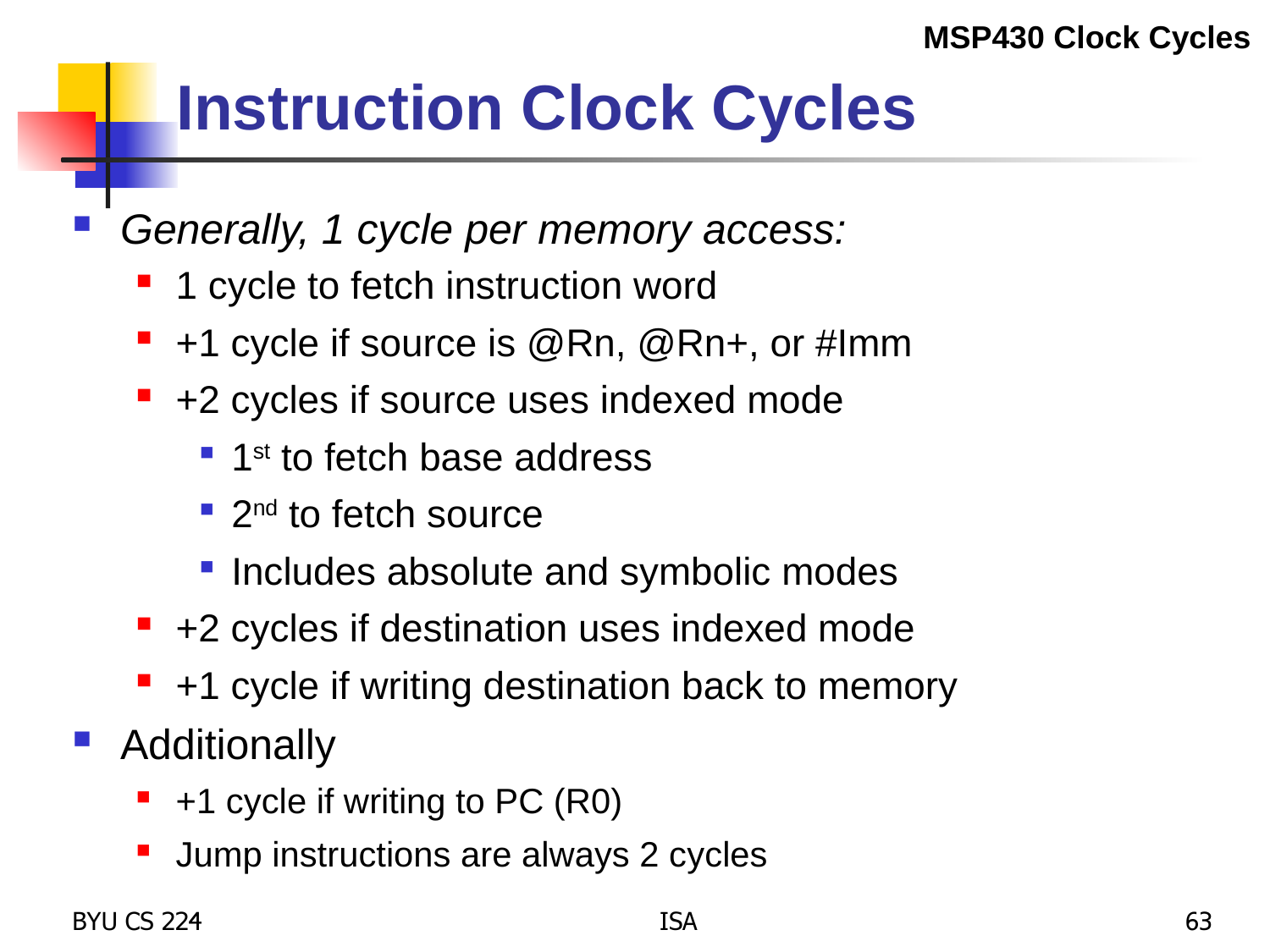

MSP430 Clock Cycles
# Instruction Clock Cycles
Generally, 1 cycle per memory access:
1 cycle to fetch instruction word
+1 cycle if source is @Rn, @Rn+, or #Imm
+2 cycles if source uses indexed mode
1st to fetch base address
2nd to fetch source
Includes absolute and symbolic modes
+2 cycles if destination uses indexed mode
+1 cycle if writing destination back to memory
Additionally
+1 cycle if writing to PC (R0)
Jump instructions are always 2 cycles
BYU CS 224
ISA
63